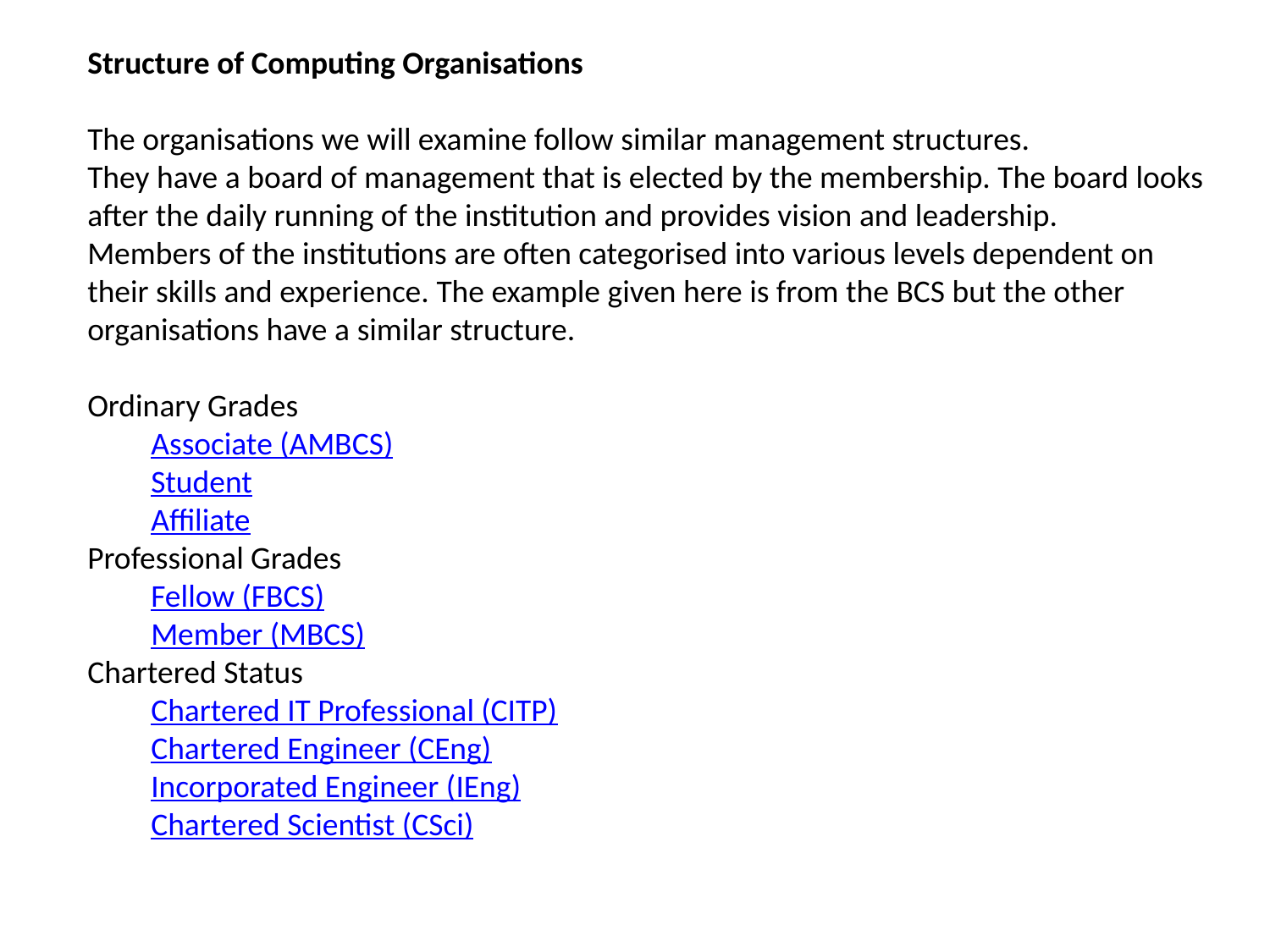

Structure of Computing Organisations

The organisations we will examine follow similar management structures.
They have a board of management that is elected by the membership. The board looks after the daily running of the institution and provides vision and leadership.
Members of the institutions are often categorised into various levels dependent on their skills and experience. The example given here is from the BCS but the other organisations have a similar structure.

Ordinary Grades
Associate (AMBCS)
Student
Affiliate
Professional Grades
Fellow (FBCS)
Member (MBCS)
Chartered Status
Chartered IT Professional (CITP)
Chartered Engineer (CEng)
Incorporated Engineer (IEng)
Chartered Scientist (CSci)